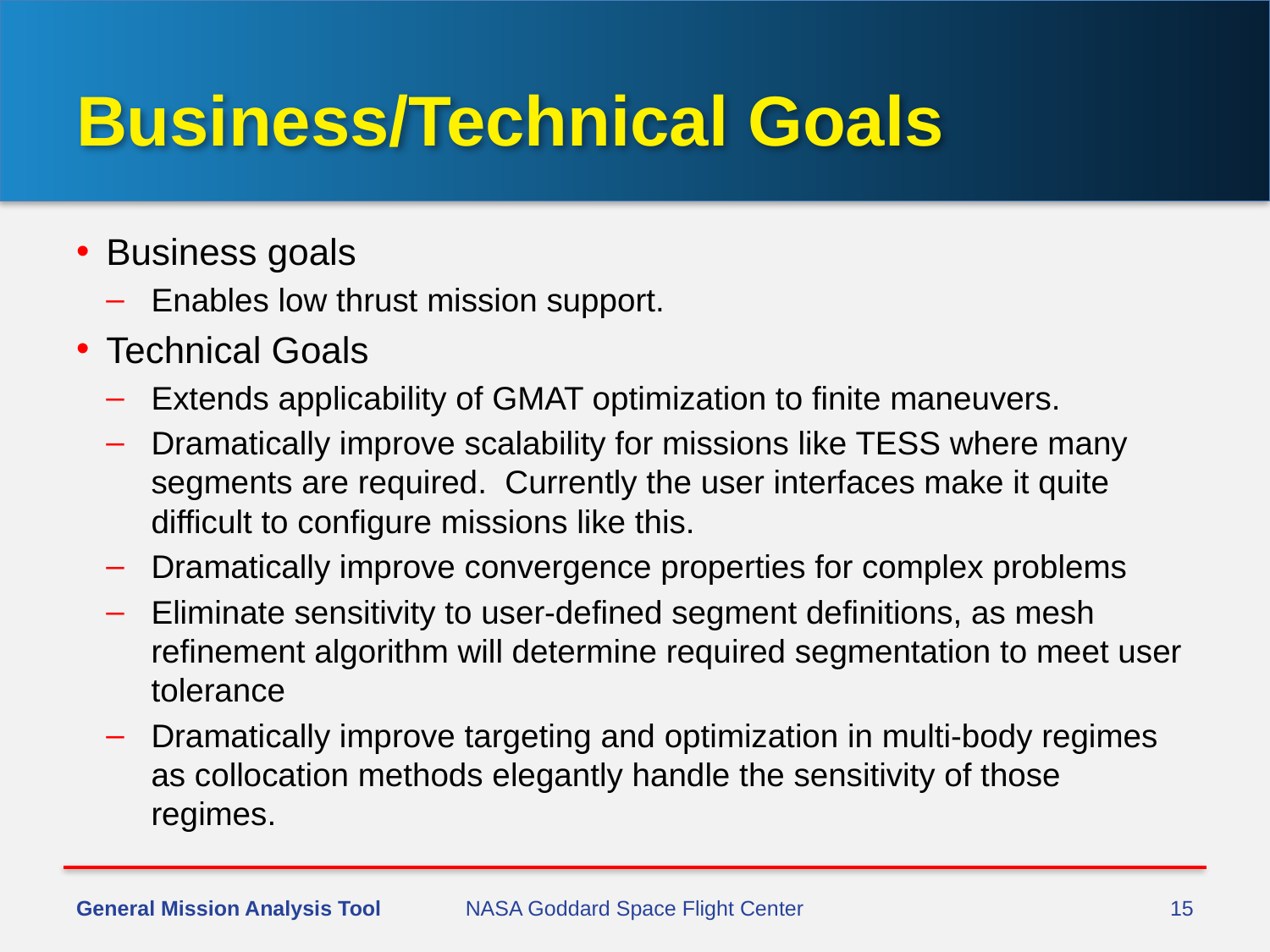

# Business/Technical Goals
Business goals
Enables low thrust mission support.
Technical Goals
Extends applicability of GMAT optimization to finite maneuvers.
Dramatically improve scalability for missions like TESS where many segments are required.  Currently the user interfaces make it quite difficult to configure missions like this.
Dramatically improve convergence properties for complex problems
Eliminate sensitivity to user-defined segment definitions, as mesh refinement algorithm will determine required segmentation to meet user tolerance
Dramatically improve targeting and optimization in multi-body regimes as collocation methods elegantly handle the sensitivity of those regimes.

General Mission Analysis Tool
NASA Goddard Space Flight Center
15